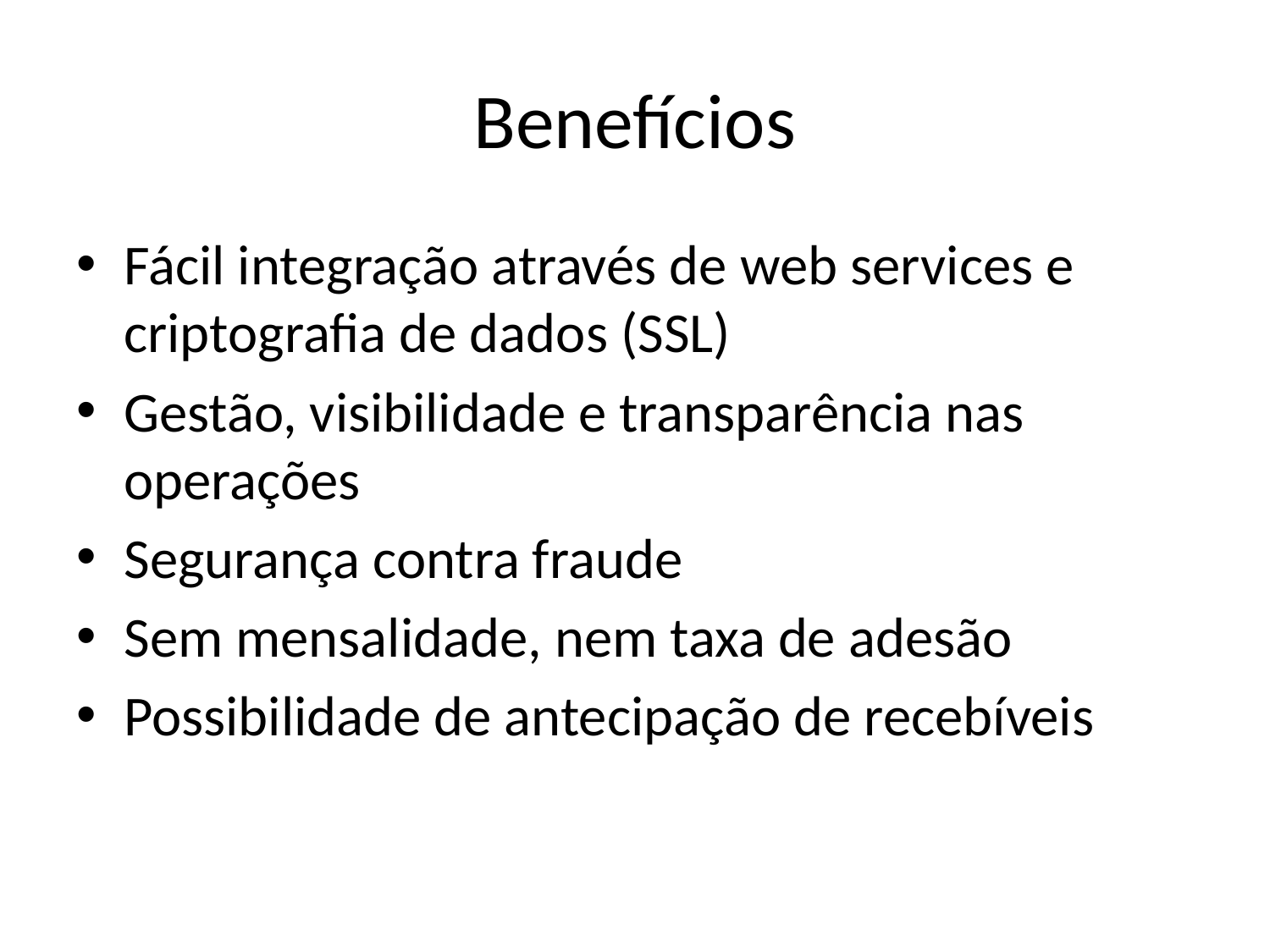

# Benefícios
Fácil integração através de web services e criptografia de dados (SSL)
Gestão, visibilidade e transparência nas operações
Segurança contra fraude
Sem mensalidade, nem taxa de adesão
Possibilidade de antecipação de recebíveis